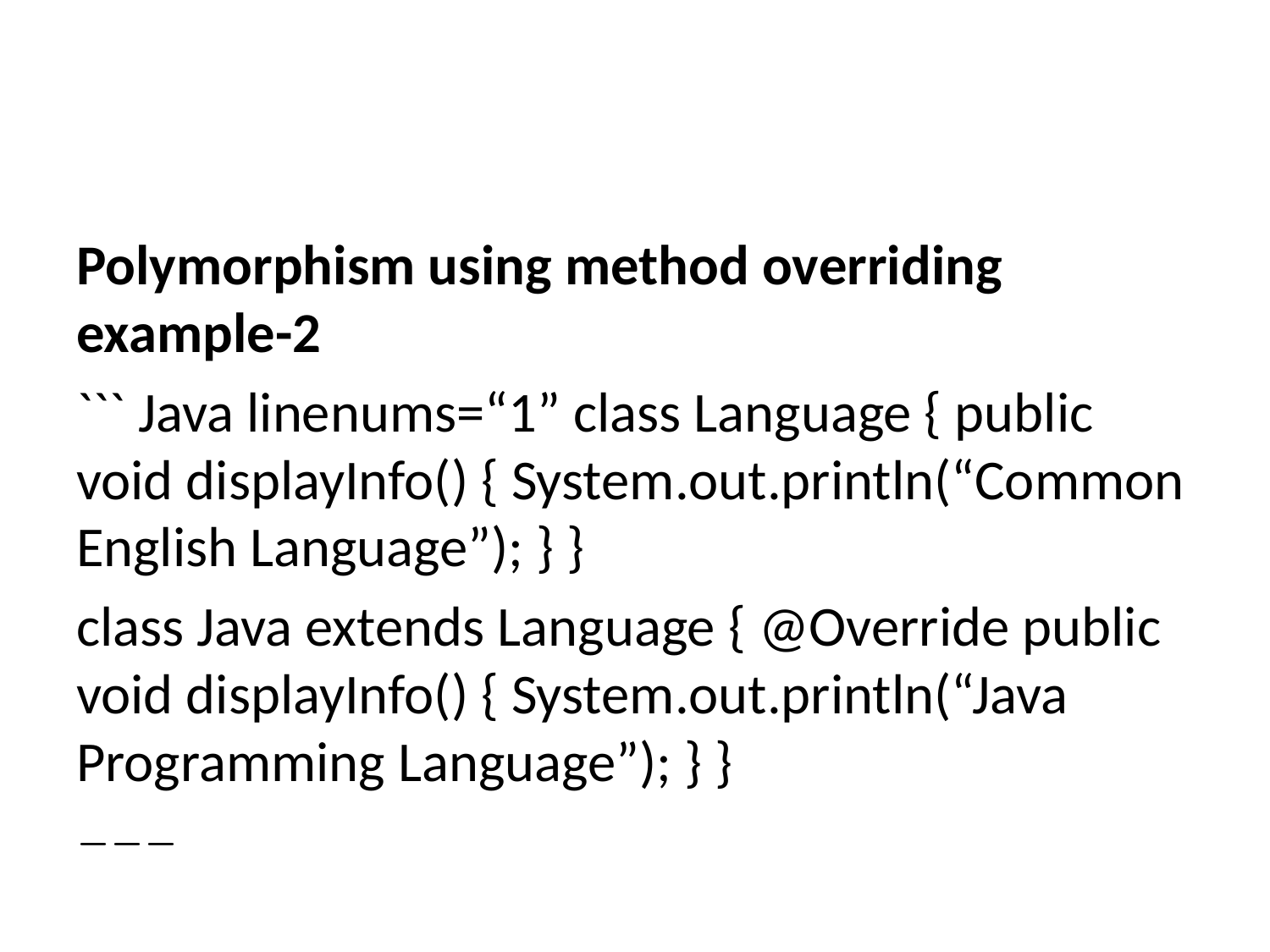

Polymorphism using method overriding example-2
``` Java linenums=“1” class Language { public void displayInfo() { System.out.println(“Common English Language”); } }
class Java extends Language { @Override public void displayInfo() { System.out.println(“Java Programming Language”); } }
---

### Polymorphism using method overriding example-2

``` Java linenums="1"
class Main {
  public static void main(String[] args) {

    // create an object of Java class
    Java j1 = new Java();
    j1.displayInfo();

    // create an object of Language class
    Language l1 = new Language();
    l1.displayInfo();
  }
}